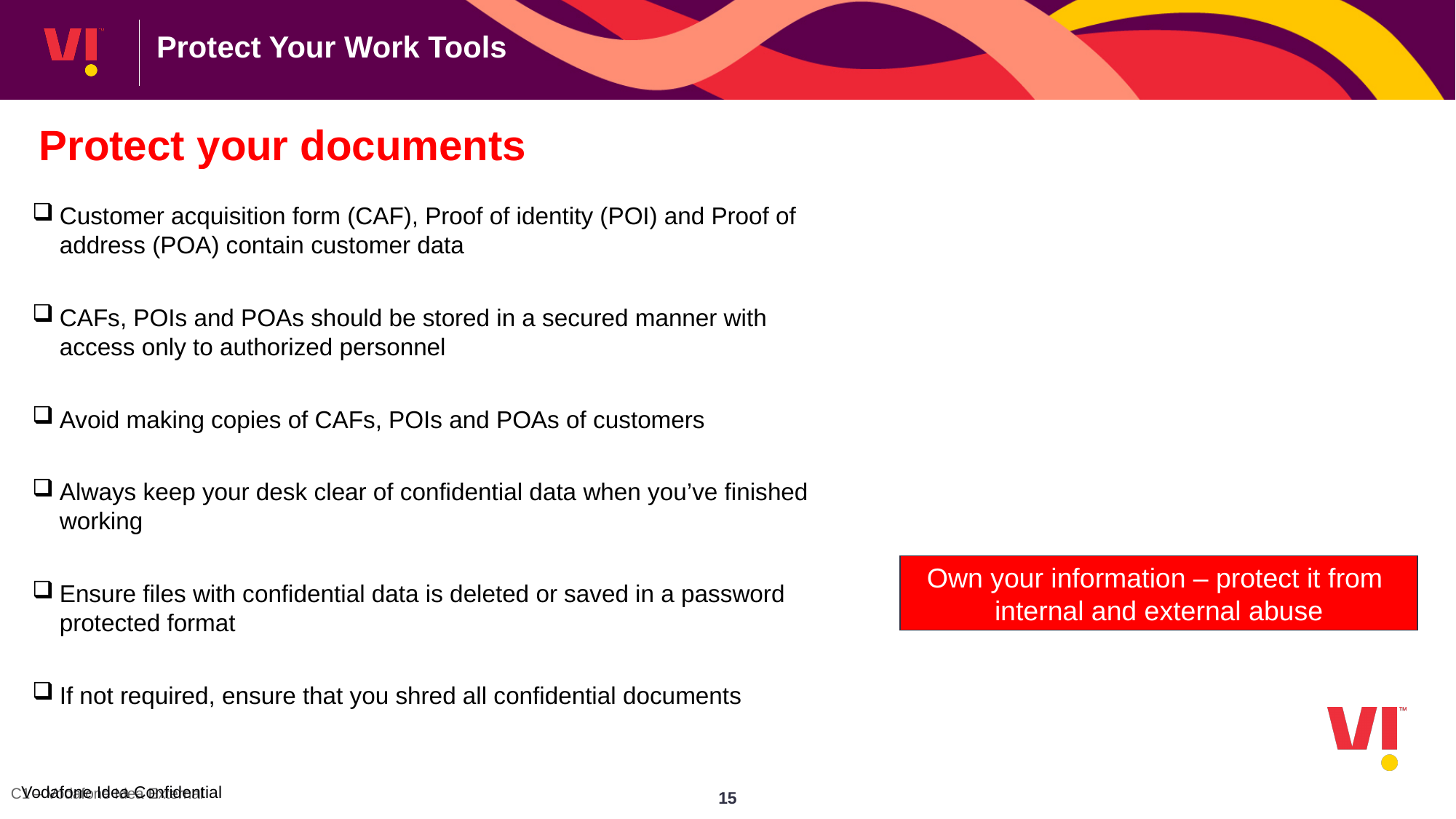

Protect Your Work Tools
Protect your documents
Customer acquisition form (CAF), Proof of identity (POI) and Proof of address (POA) contain customer data

CAFs, POIs and POAs should be stored in a secured manner with access only to authorized personnel

Avoid making copies of CAFs, POIs and POAs of customers

Always keep your desk clear of confidential data when you’ve finished working

Ensure files with confidential data is deleted or saved in a password protected format

If not required, ensure that you shred all confidential documents

Own your information – protect it from
internal and external abuse
15